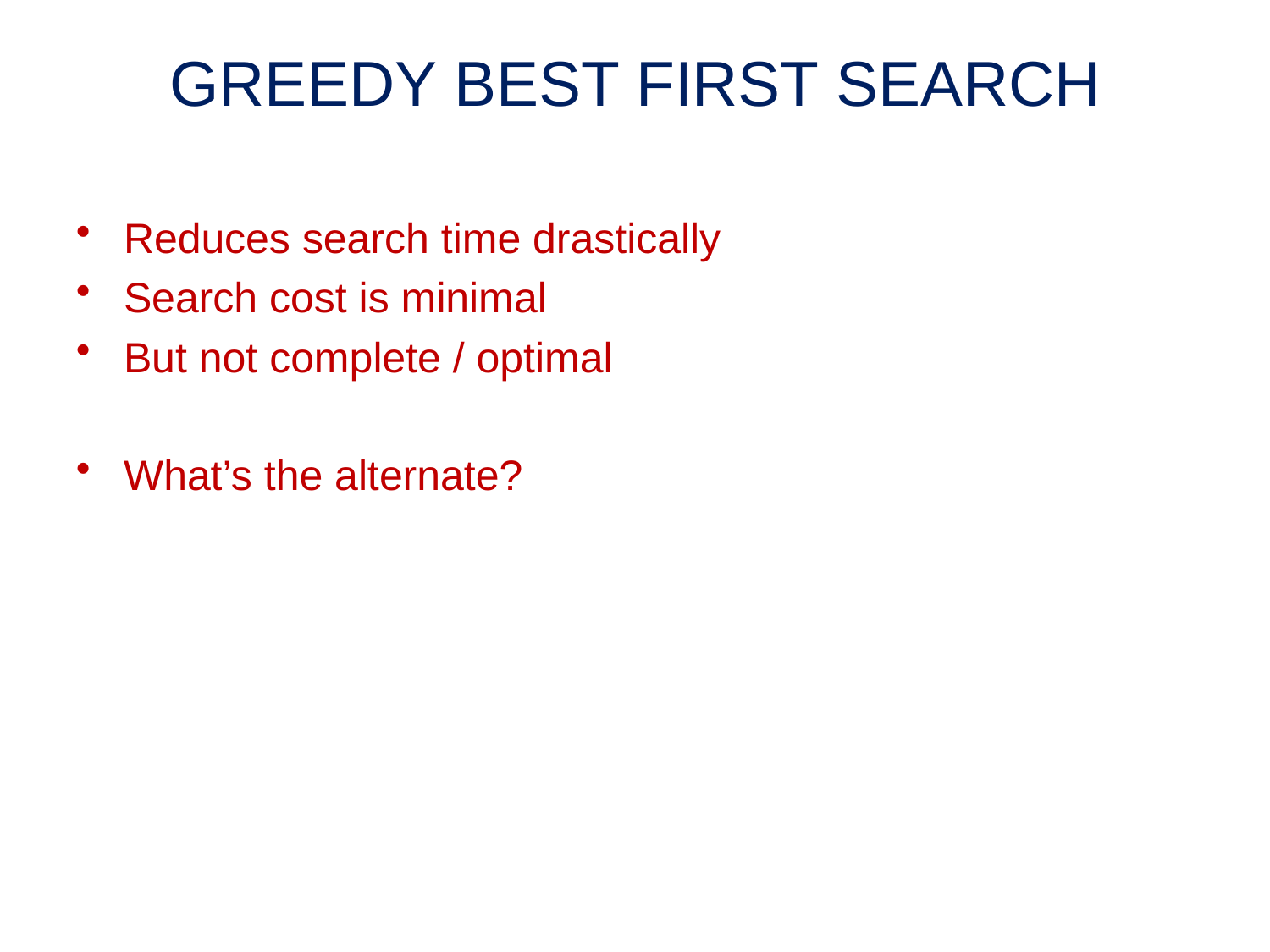

# GREEDY BEST FIRST SEARCH

Reduces search time drastically
Search cost is minimal
But not complete / optimal

What’s the alternate?